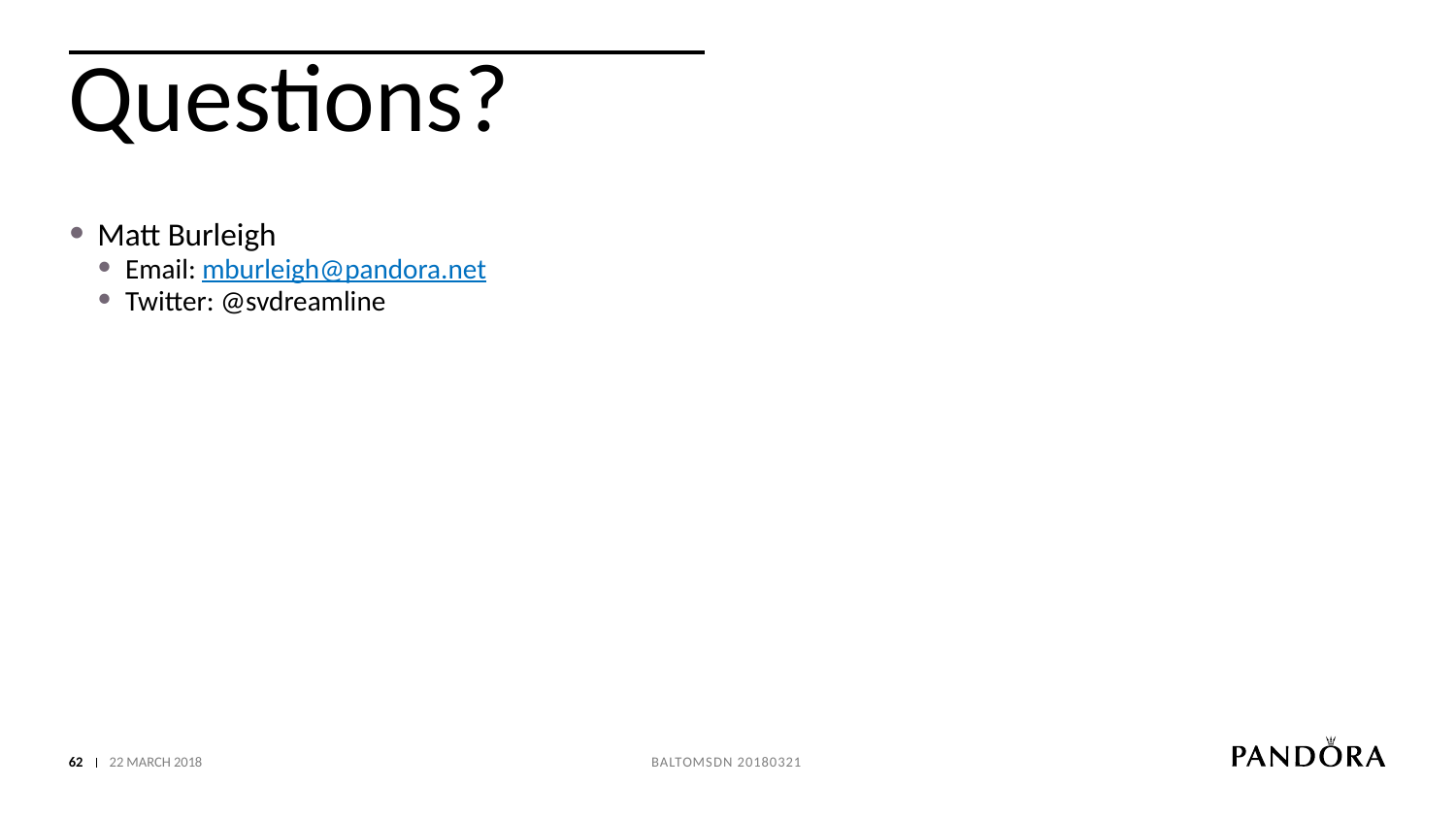

# Questions?

Matt Burleigh
Email: mburleigh@pandora.net
Twitter: @svdreamline
62
22 March 2018
BaltoMSDn 20180321